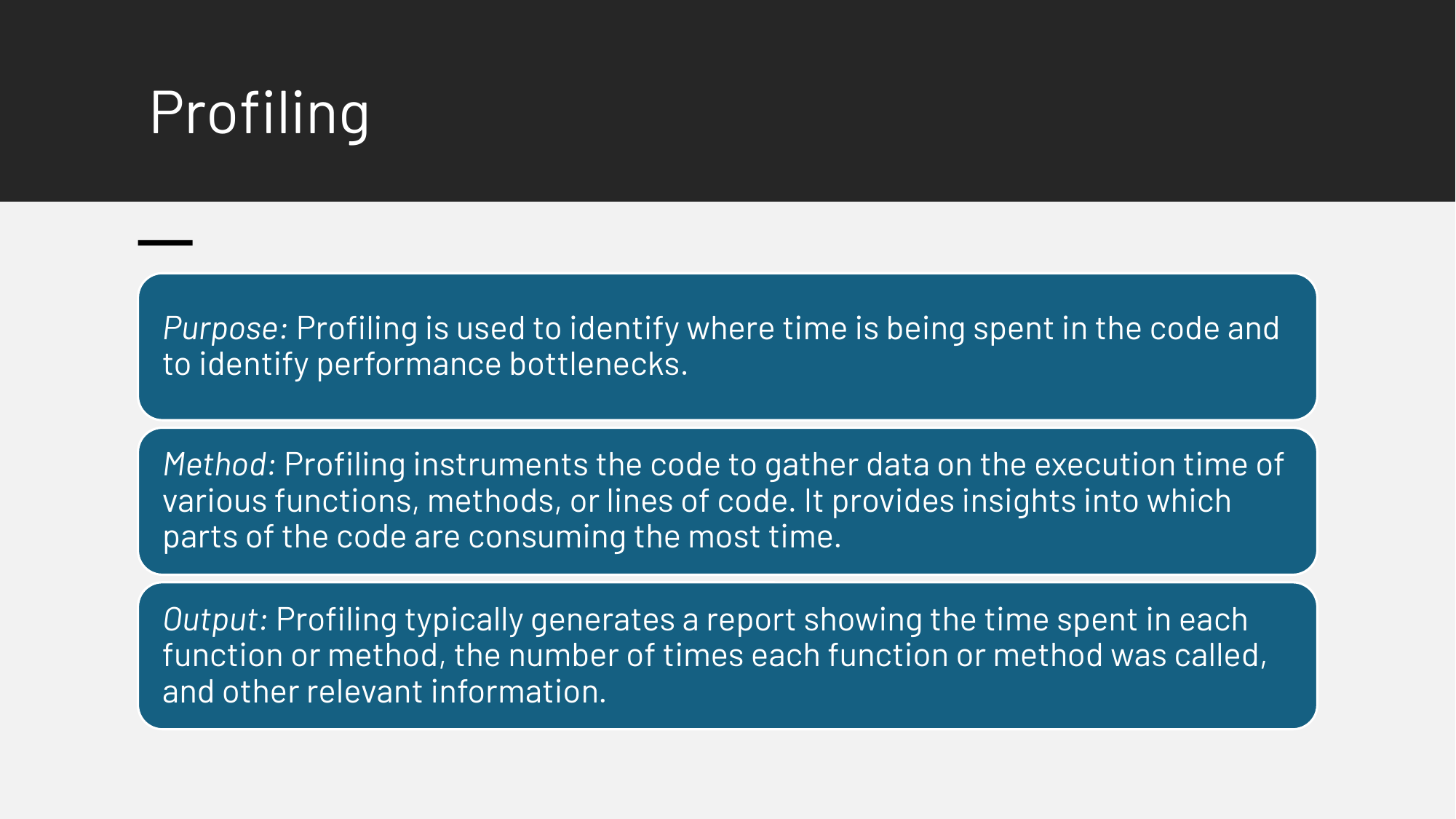

# Profiling

Purpose: Profiling is used to identify where time is being spent in the code and to identify performance bottlenecks.
Method: Profiling instruments the code to gather data on the execution time of various functions, methods, or lines of code. It provides insights into which parts of the code are consuming the most time.
Output: Profiling typically generates a report showing the time spent in each function or method, the number of times each function or method was called, and other relevant information.